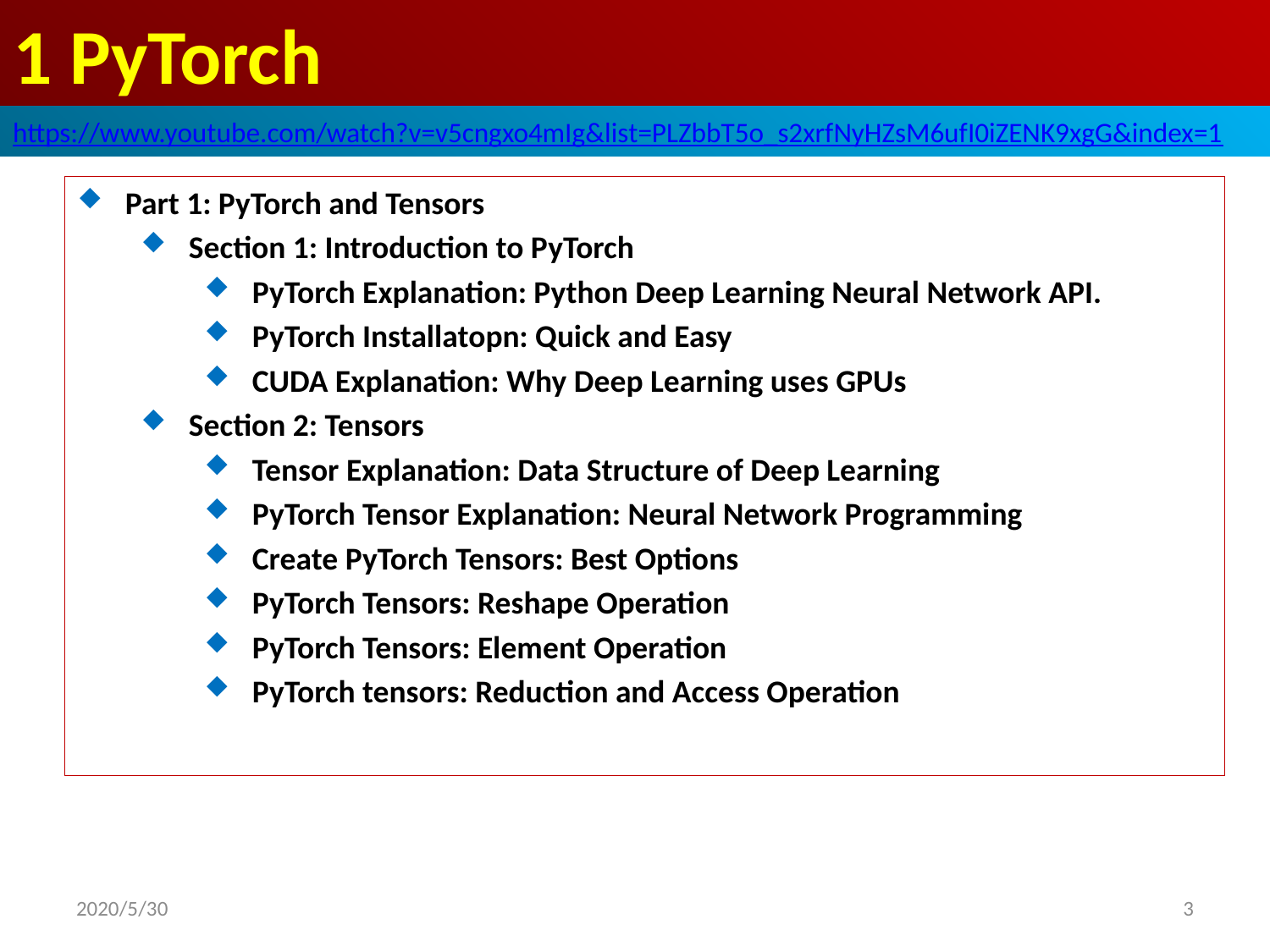

# 1 PyTorch
https://www.youtube.com/watch?v=v5cngxo4mIg&list=PLZbbT5o_s2xrfNyHZsM6ufI0iZENK9xgG&index=1
Part 1: PyTorch and Tensors
Section 1: Introduction to PyTorch
PyTorch Explanation: Python Deep Learning Neural Network API.
PyTorch Installatopn: Quick and Easy
CUDA Explanation: Why Deep Learning uses GPUs
Section 2: Tensors
Tensor Explanation: Data Structure of Deep Learning
PyTorch Tensor Explanation: Neural Network Programming
Create PyTorch Tensors: Best Options
PyTorch Tensors: Reshape Operation
PyTorch Tensors: Element Operation
PyTorch tensors: Reduction and Access Operation

2020/5/30
3